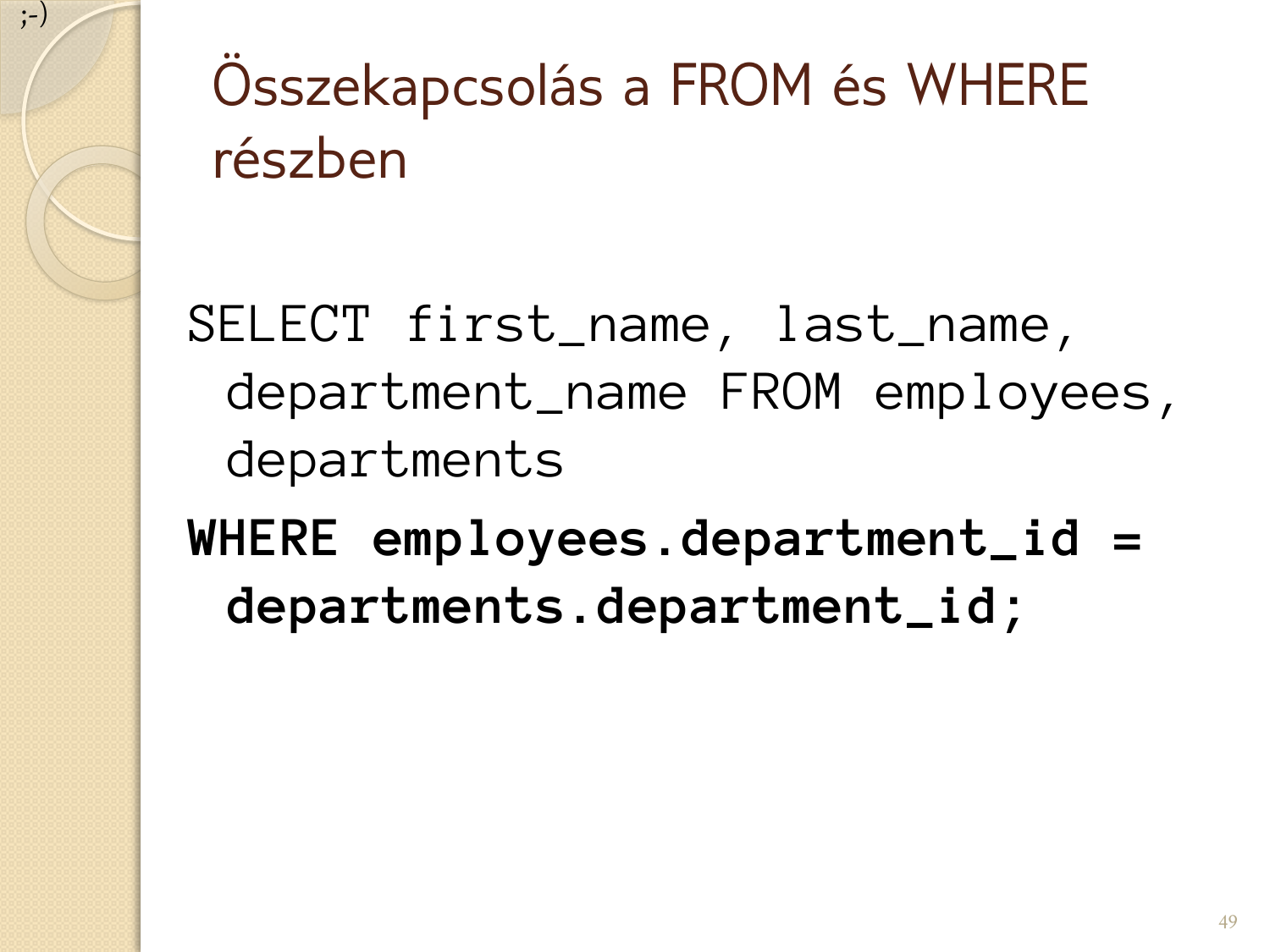

;-)
# Összekapcsolás a FROM és WHERE részben

SELECT first_name, last_name, department_name FROM employees, departments
WHERE employees.department_id = departments.department_id;
49